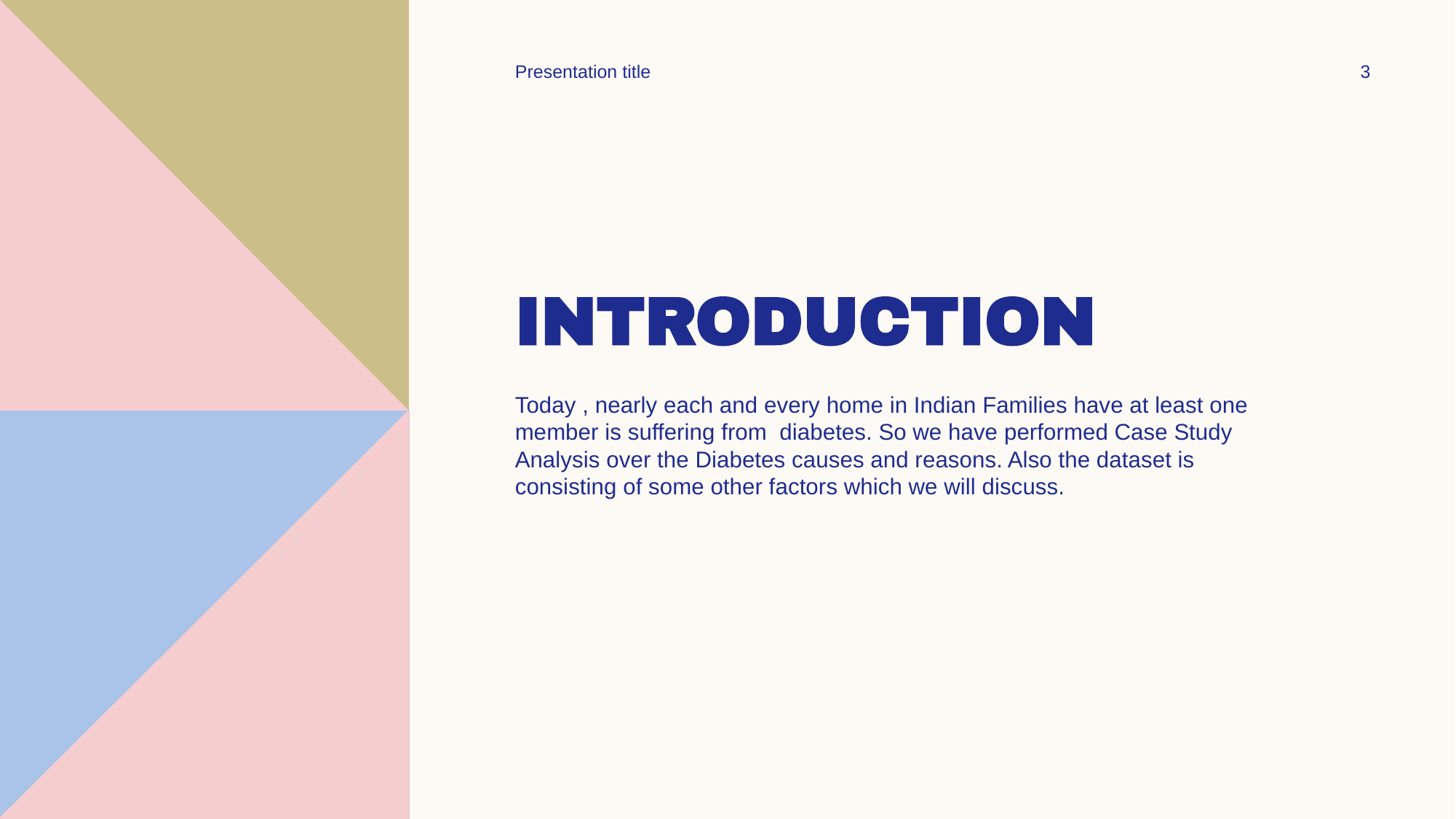

Presentation title
3
# Introduction
Today , nearly each and every home in Indian Families have at least one member is suffering from  diabetes. So we have performed Case Study Analysis over the Diabetes causes and reasons. Also the dataset is consisting of some other factors which we will discuss.